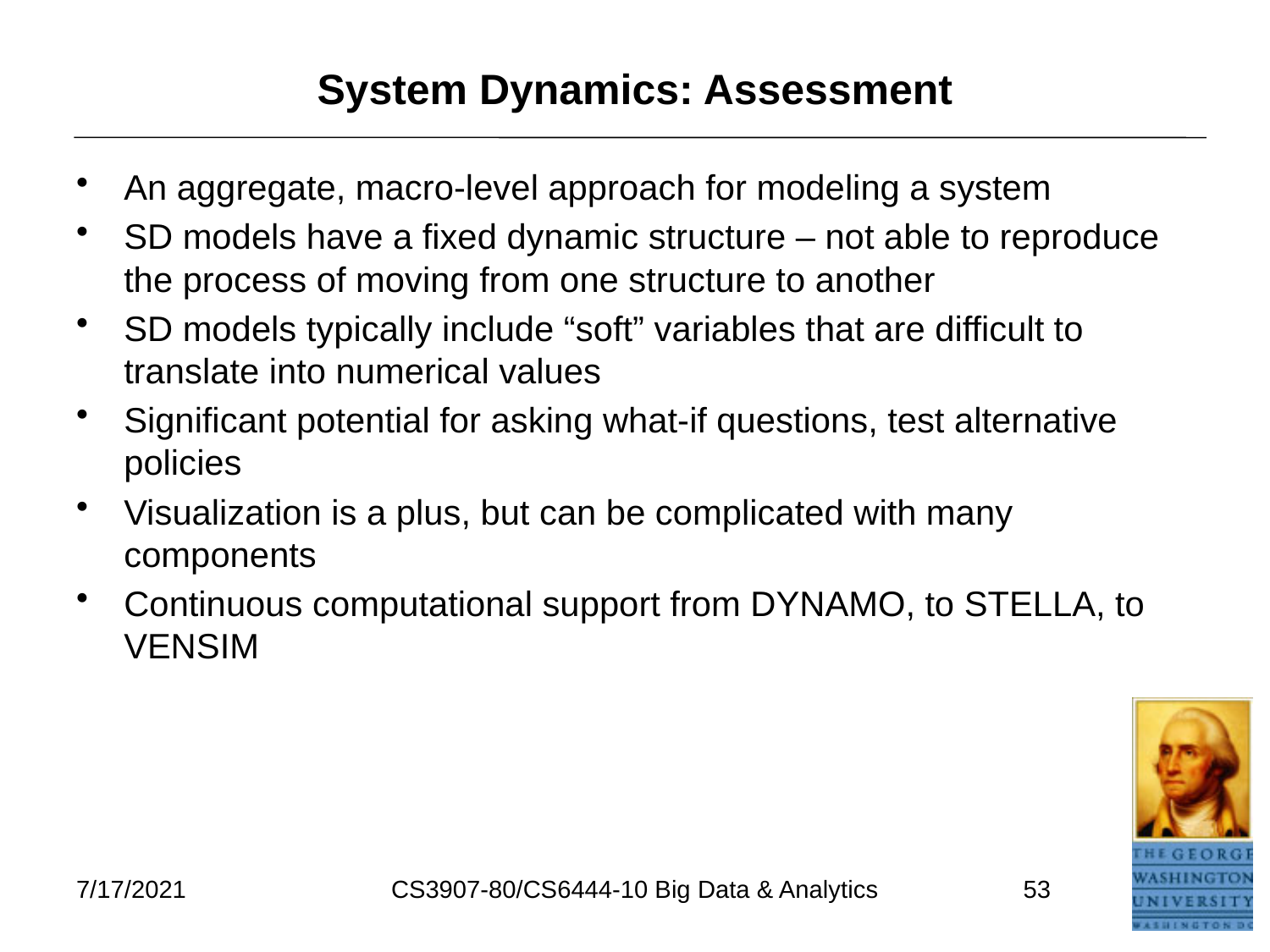

# System Dynamics: Assessment
An aggregate, macro-level approach for modeling a system
SD models have a fixed dynamic structure – not able to reproduce the process of moving from one structure to another
SD models typically include “soft” variables that are difficult to translate into numerical values
Significant potential for asking what-if questions, test alternative policies
Visualization is a plus, but can be complicated with many components
Continuous computational support from DYNAMO, to STELLA, to VENSIM
7/17/2021
CS3907-80/CS6444-10 Big Data & Analytics
53